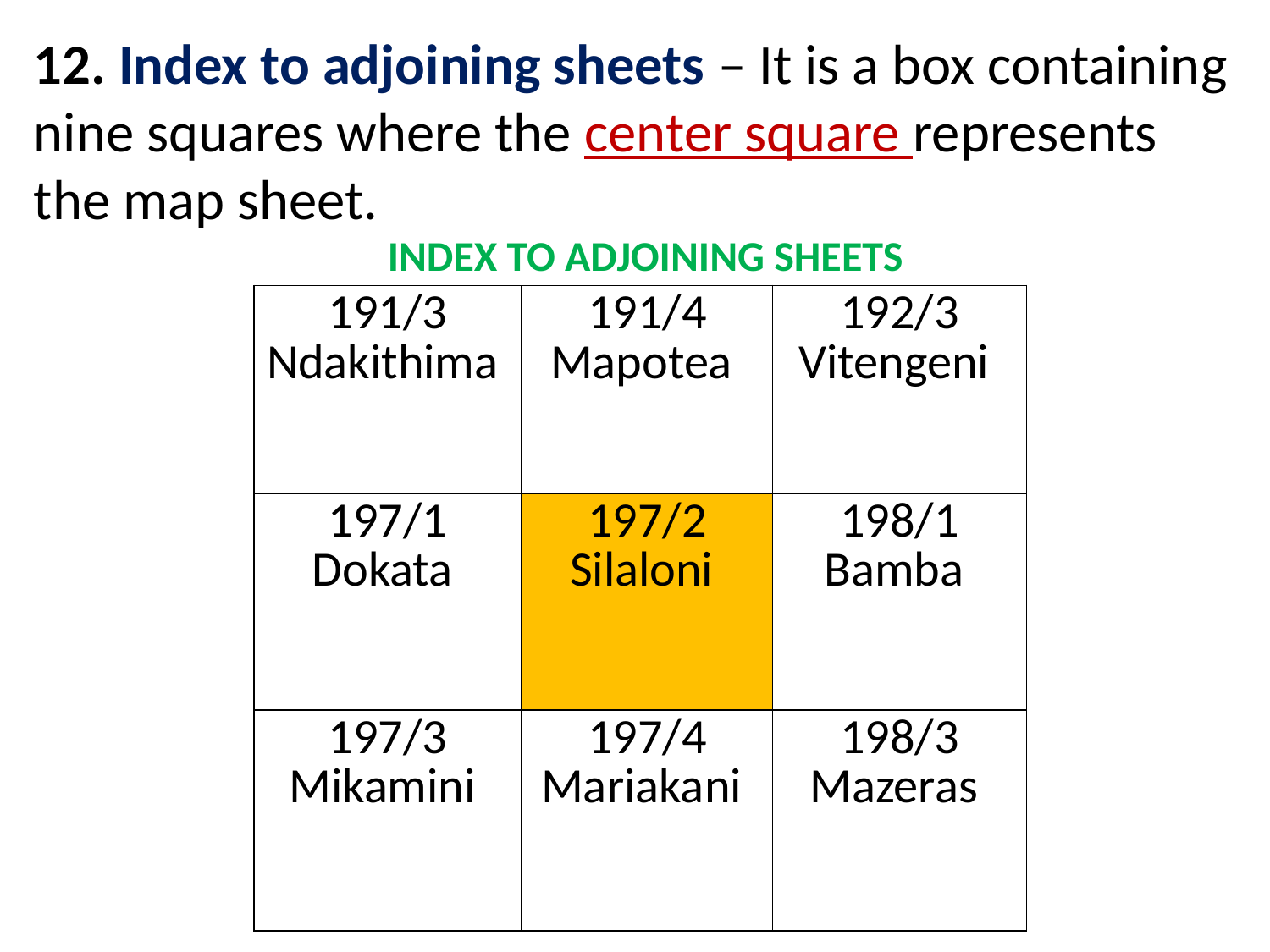

12. Index to adjoining sheets – It is a box containing nine squares where the center square represents the map sheet.

INDEX TO ADJOINING SHEETS
| 191/3 Ndakithima | 191/4 Mapotea | 192/3 Vitengeni |
| --- | --- | --- |
| 197/1 Dokata | 197/2 Silaloni | 198/1 Bamba |
| 197/3 Mikamini | 197/4 Mariakani | 198/3 Mazeras |